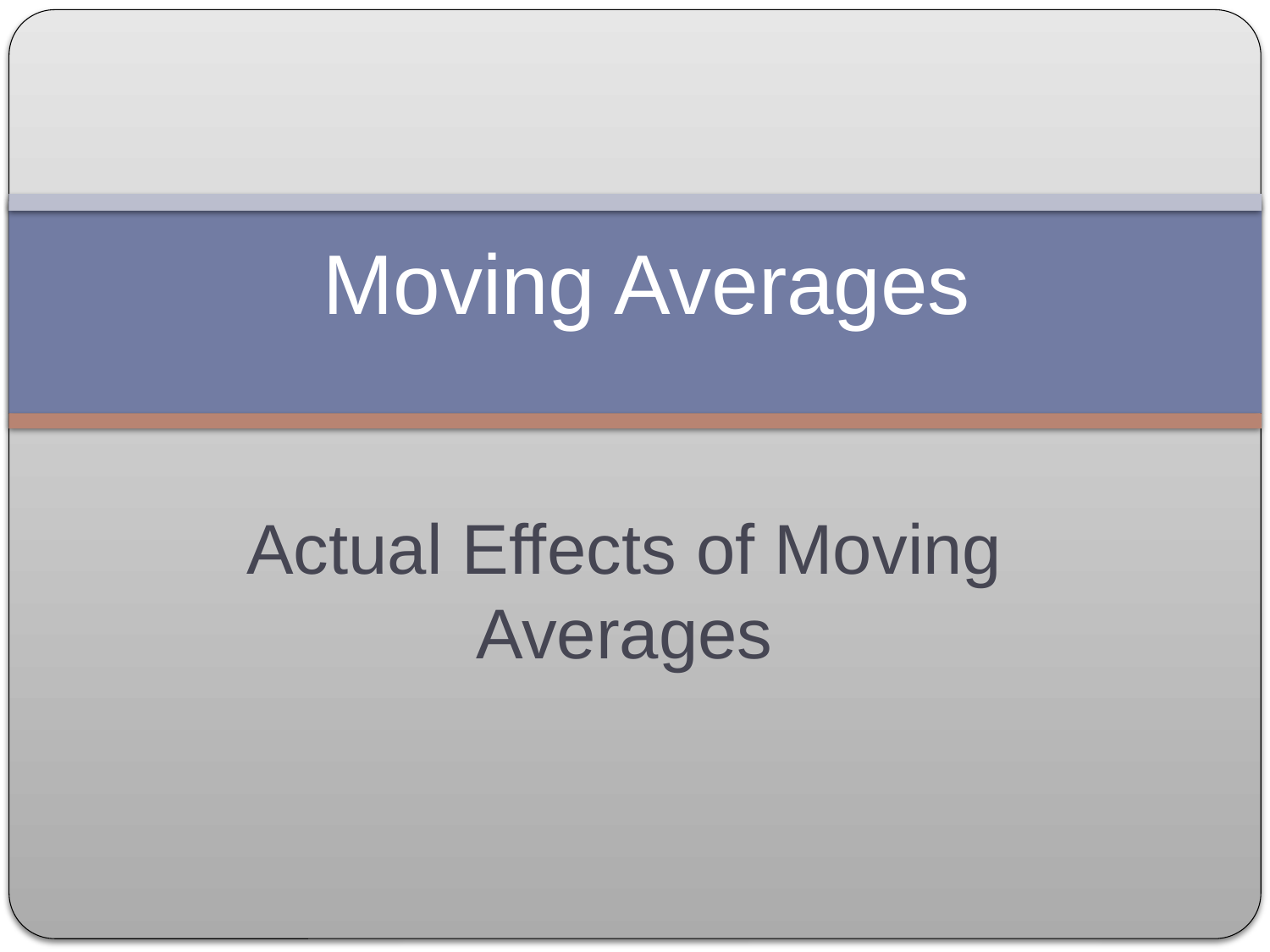

# Moving Averages
Actual Effects of Moving Averages